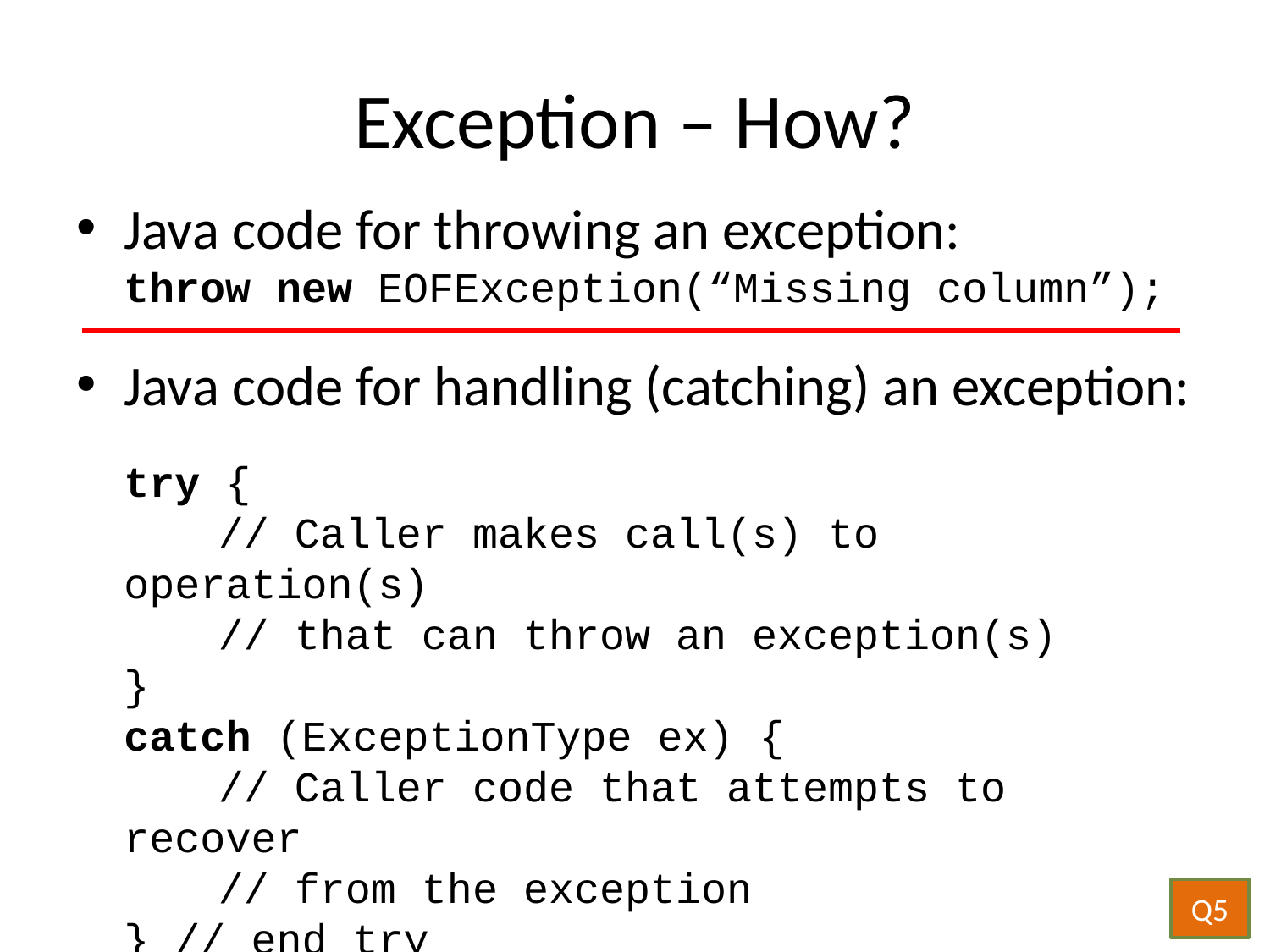

Exception – How?
Java code for throwing an exception:
throw new EOFException(“Missing column”);

Java code for handling (catching) an exception:
try {
	// Caller makes call(s) to operation(s)
	// that can throw an exception(s)
}
catch (ExceptionType ex) {
	// Caller code that attempts to recover
	// from the exception
} // end try

Q5